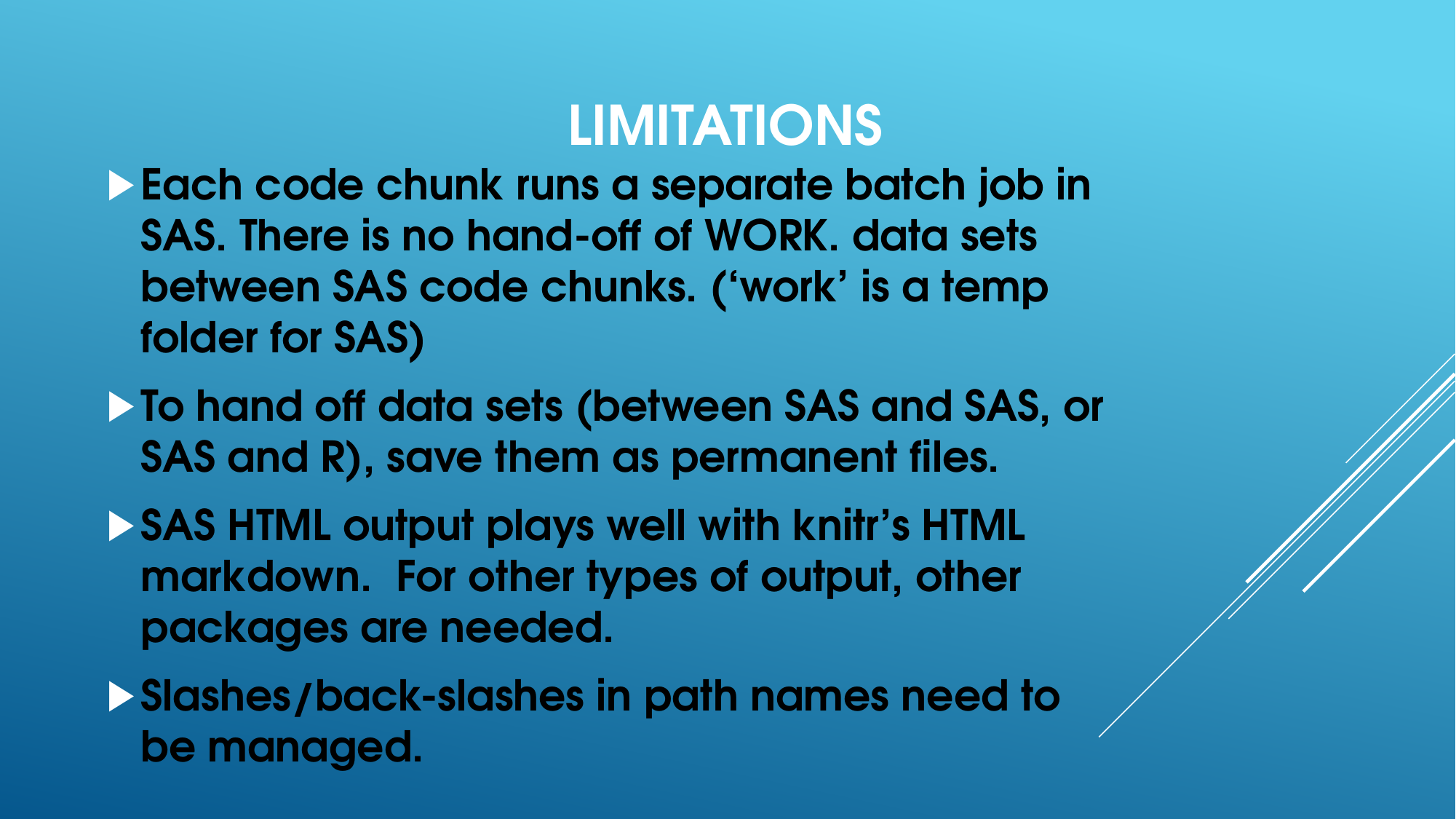

# LIMITATIONS
Each code chunk runs a separate batch job in SAS. There is no hand-off of WORK. data sets between SAS code chunks. (‘work’ is a temp folder for SAS)
To hand off data sets (between SAS and SAS, or SAS and R), save them as permanent files.
SAS HTML output plays well with knitr’s HTML markdown.  For other types of output, other packages are needed.
Slashes/back-slashes in path names need to be managed.